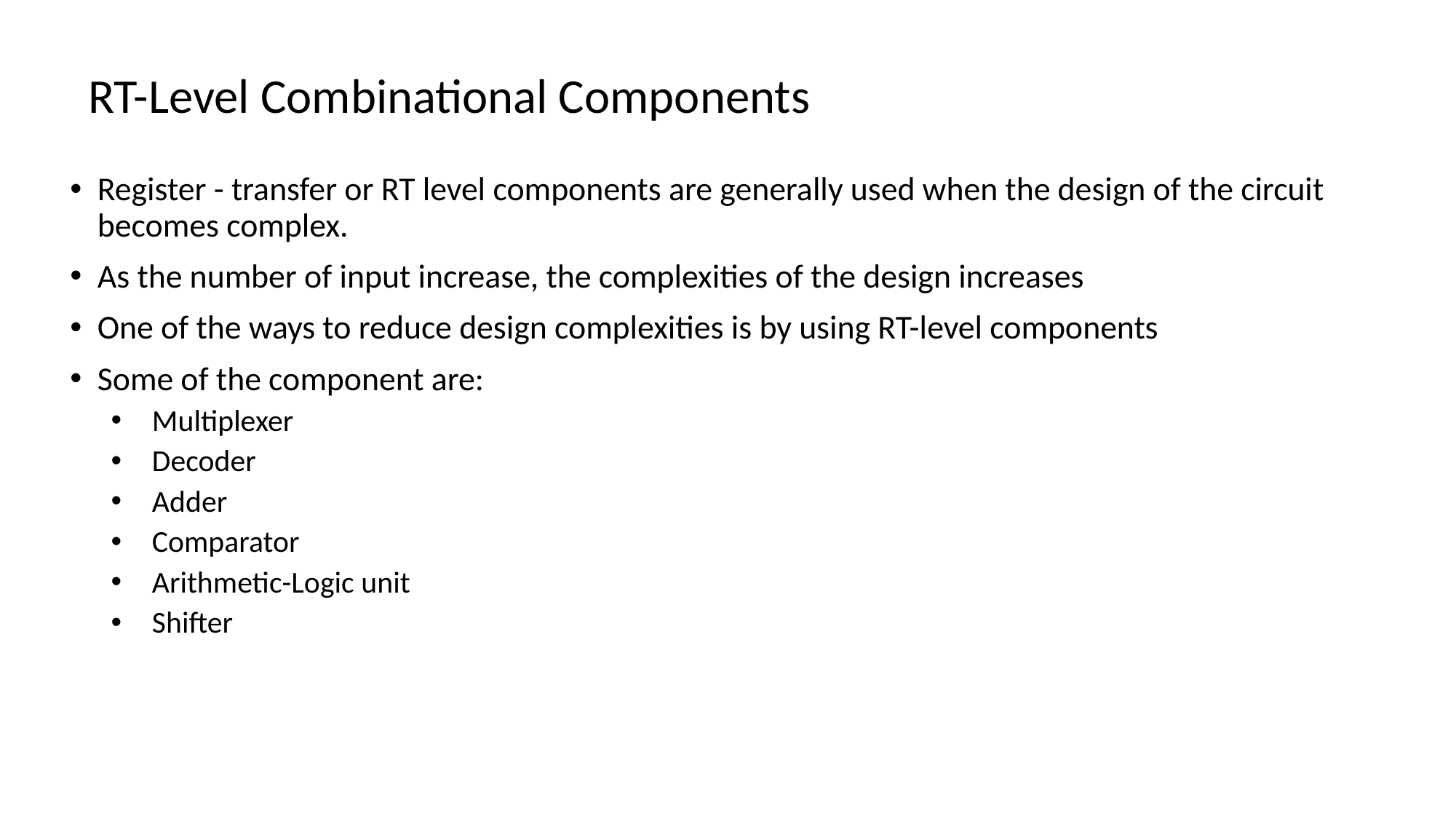

# RT-Level Combinational Components
Register - transfer or RT level components are generally used when the design of the circuit becomes complex.
As the number of input increase, the complexities of the design increases
One of the ways to reduce design complexities is by using RT-level components
Some of the component are:
Multiplexer
Decoder
Adder
Comparator
Arithmetic-Logic unit
Shifter